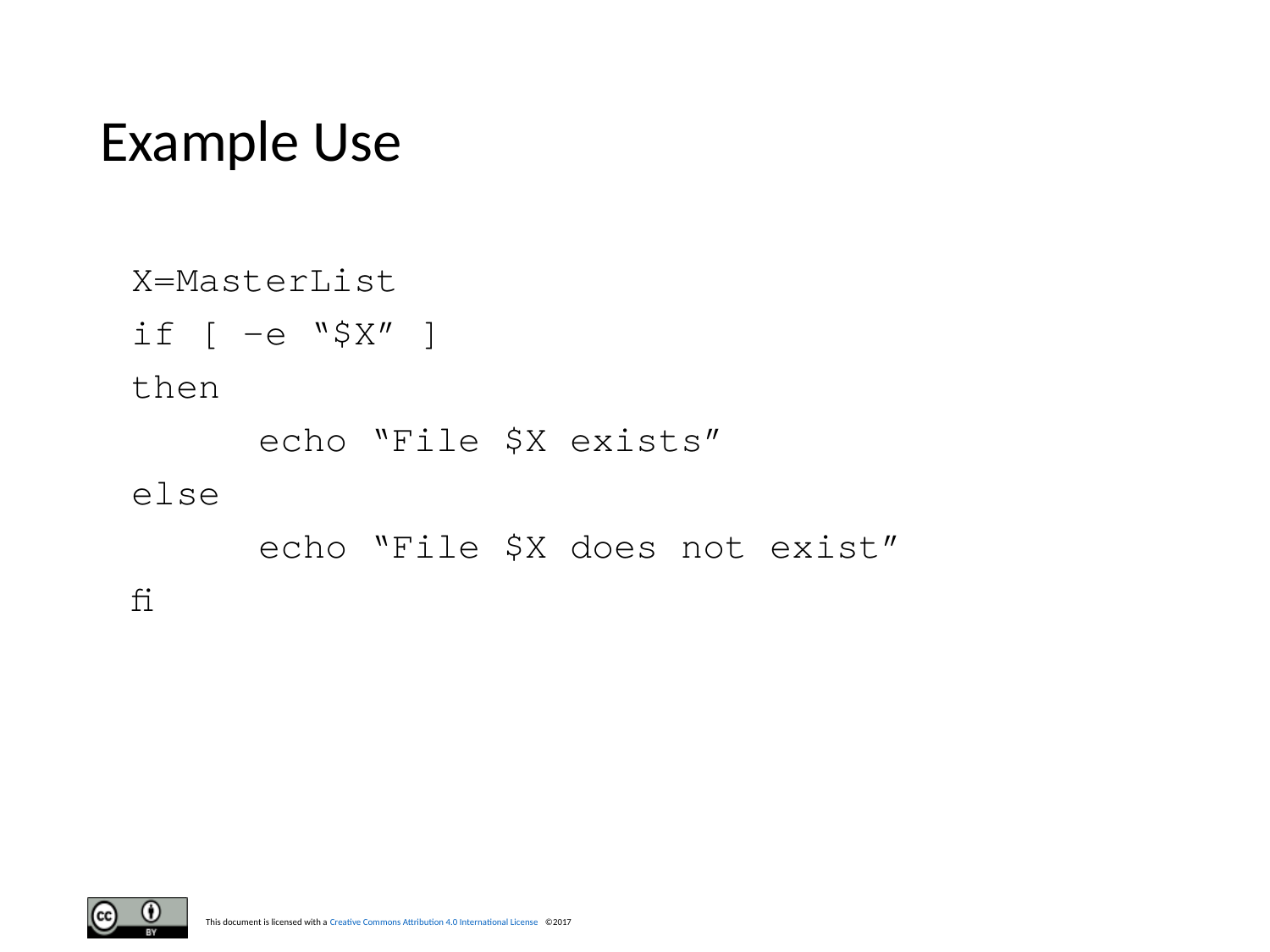

# Example Use
X=MasterList
if [ -e “$X” ]
then
	echo “File $X exists”
else
	echo “File $X does not exist”
fi